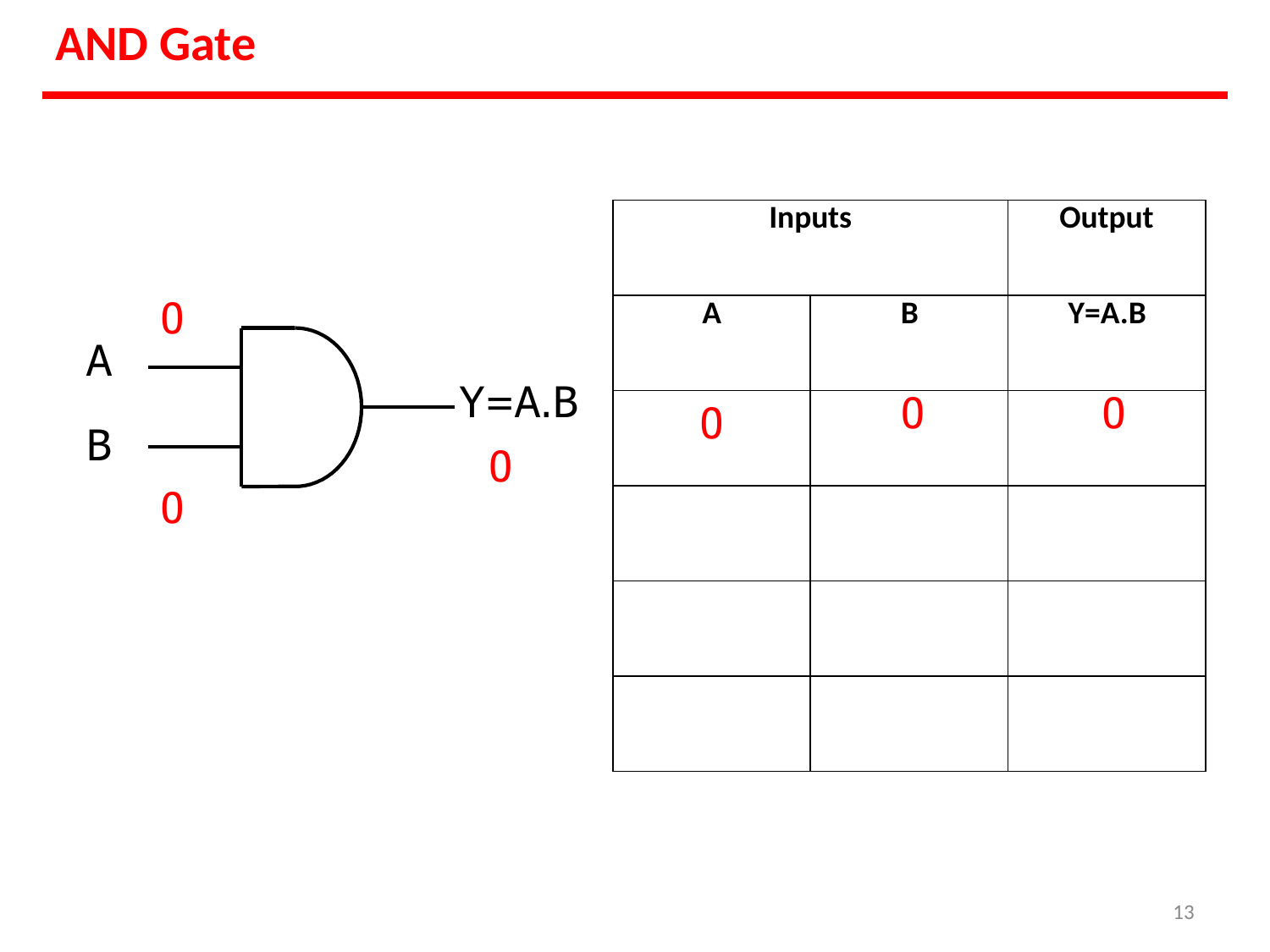

# AND Gate

| Inputs |  | Output |
| --- | --- | --- |
| A | B | Y=A.B |
| 0 | 0 | 0 |
|  |  |  |
|  |  |  |
|  |  |  |
0

A
B
Y=A.B
0

0

13